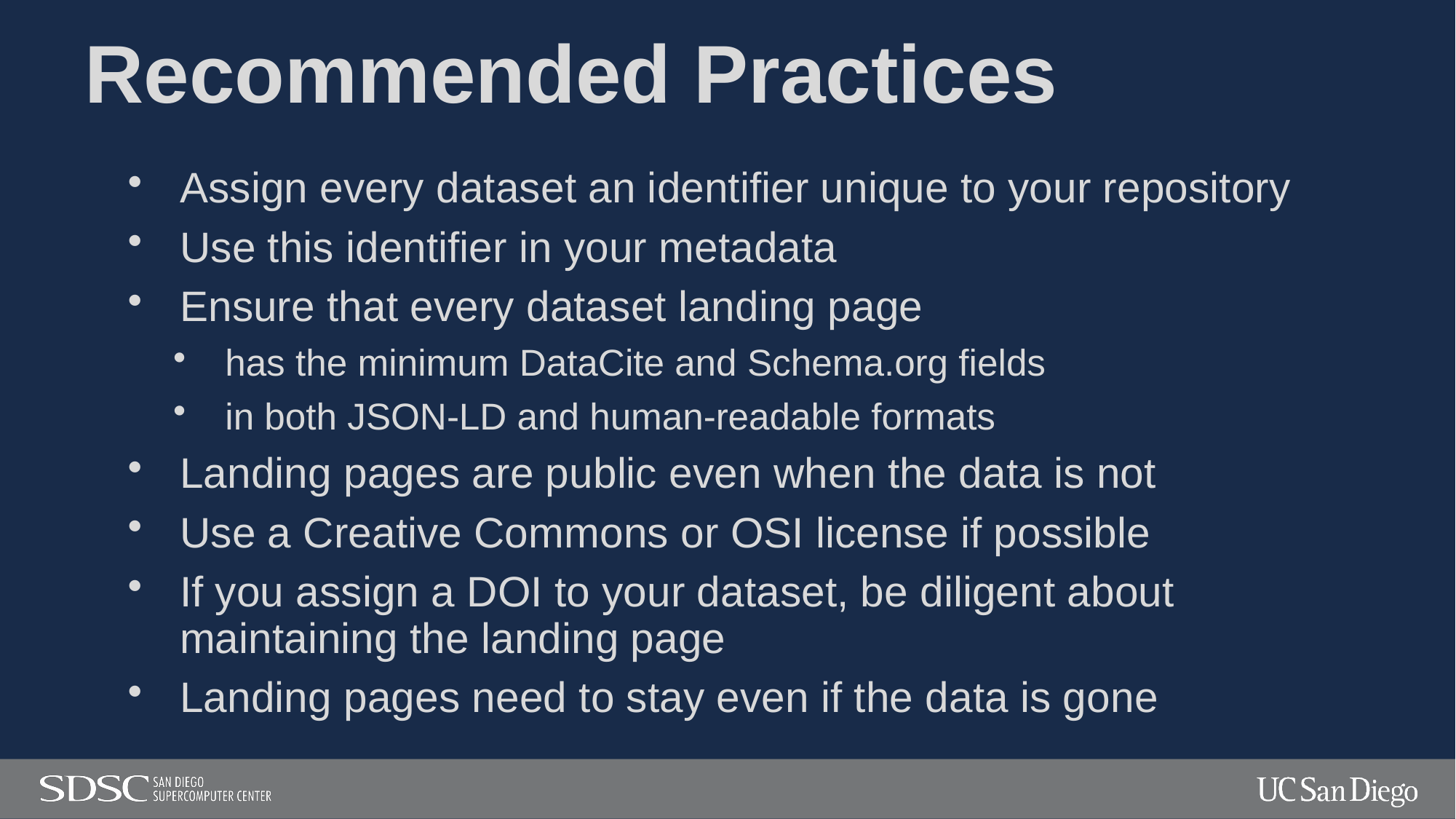

# Recommended Practices
Assign every dataset an identifier unique to your repository
Use this identifier in your metadata
Ensure that every dataset landing page
has the minimum DataCite and Schema.org fields
in both JSON-LD and human-readable formats
Landing pages are public even when the data is not
Use a Creative Commons or OSI license if possible
If you assign a DOI to your dataset, be diligent about maintaining the landing page
Landing pages need to stay even if the data is gone